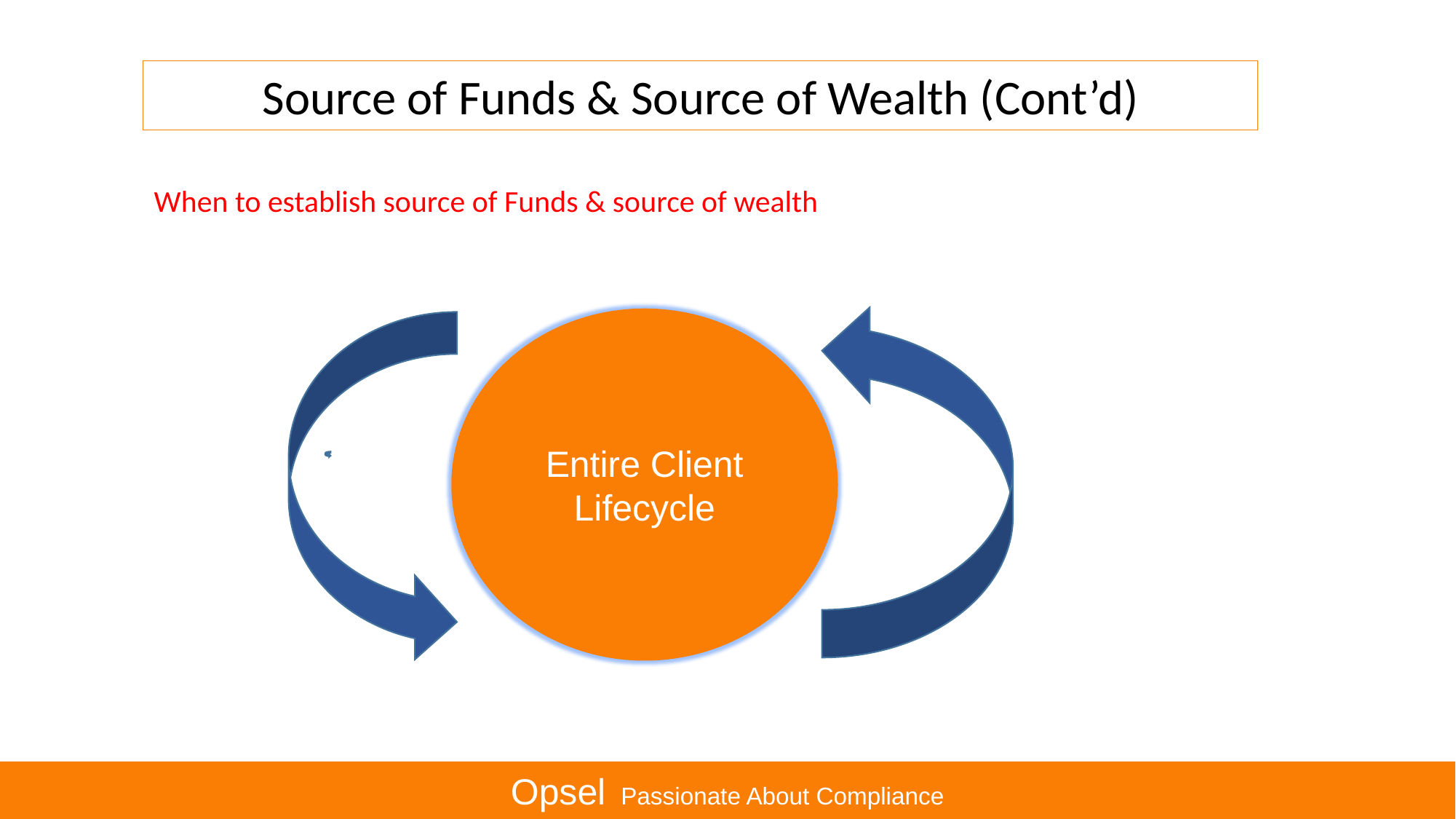

Source of Funds & Source of Wealth (Cont’d)
When to establish source of Funds & source of wealth

Entire Client Lifecycle

Opsel  Passionate About Compliance